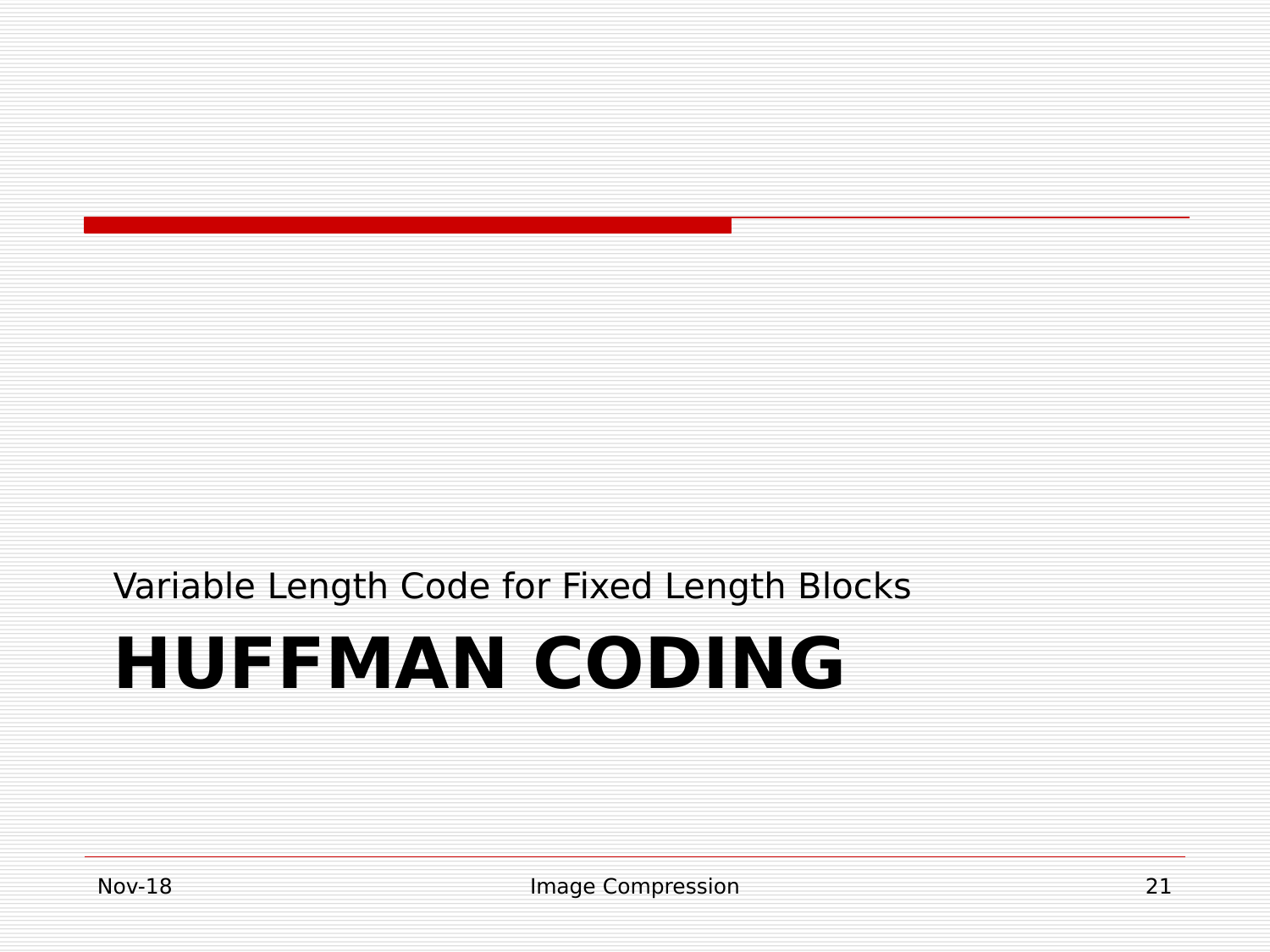

Variable Length Code for Fixed Length Blocks
# HUFFMAN CODING
Nov-18
Image Compression
21